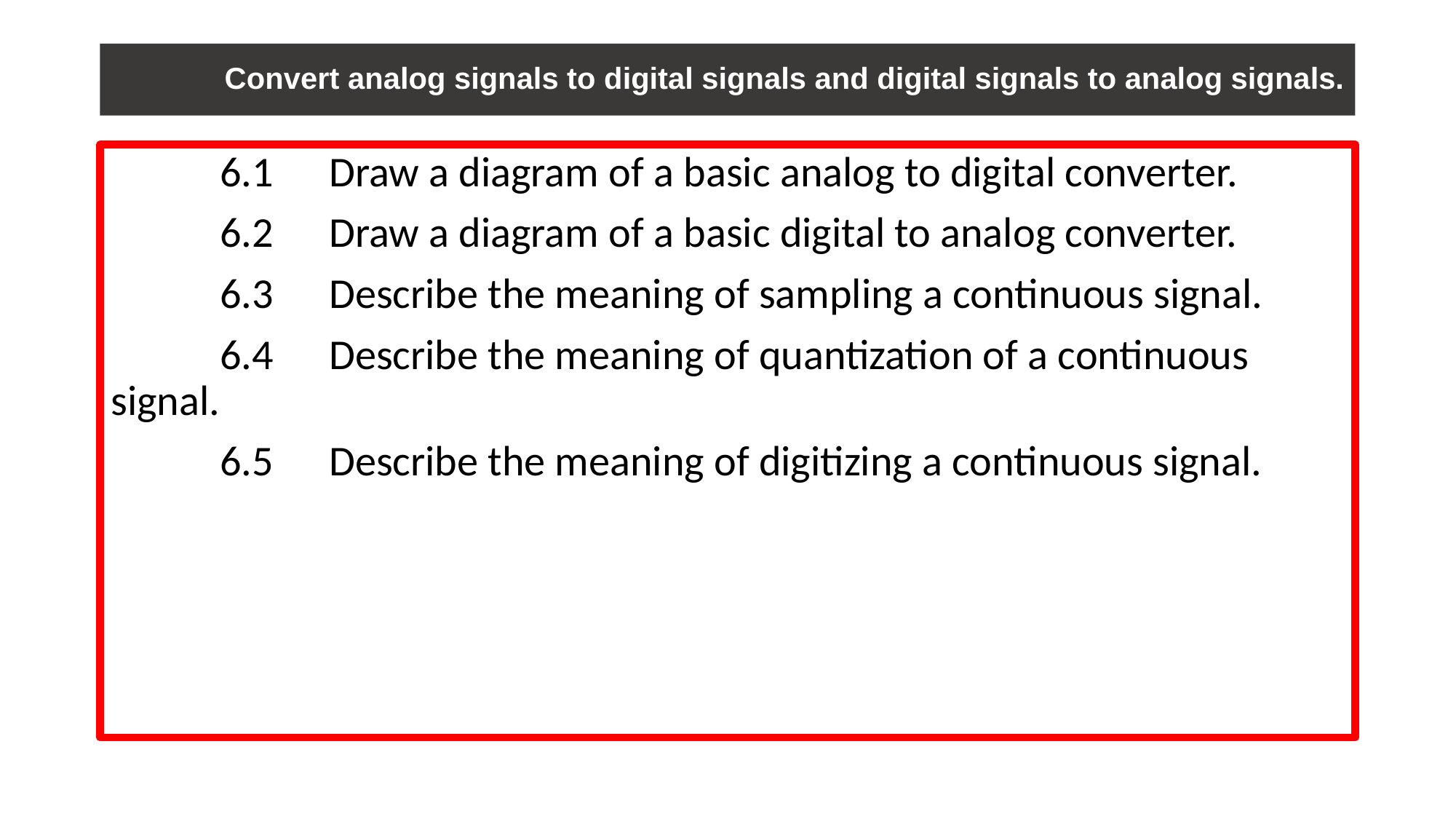

# Convert analog signals to digital signals and digital signals to analog signals.
	6.1	Draw a diagram of a basic analog to digital converter.
	6.2	Draw a diagram of a basic digital to analog converter.
	6.3	Describe the meaning of sampling a continuous signal.
	6.4	Describe the meaning of quantization of a continuous signal.
	6.5	Describe the meaning of digitizing a continuous signal.